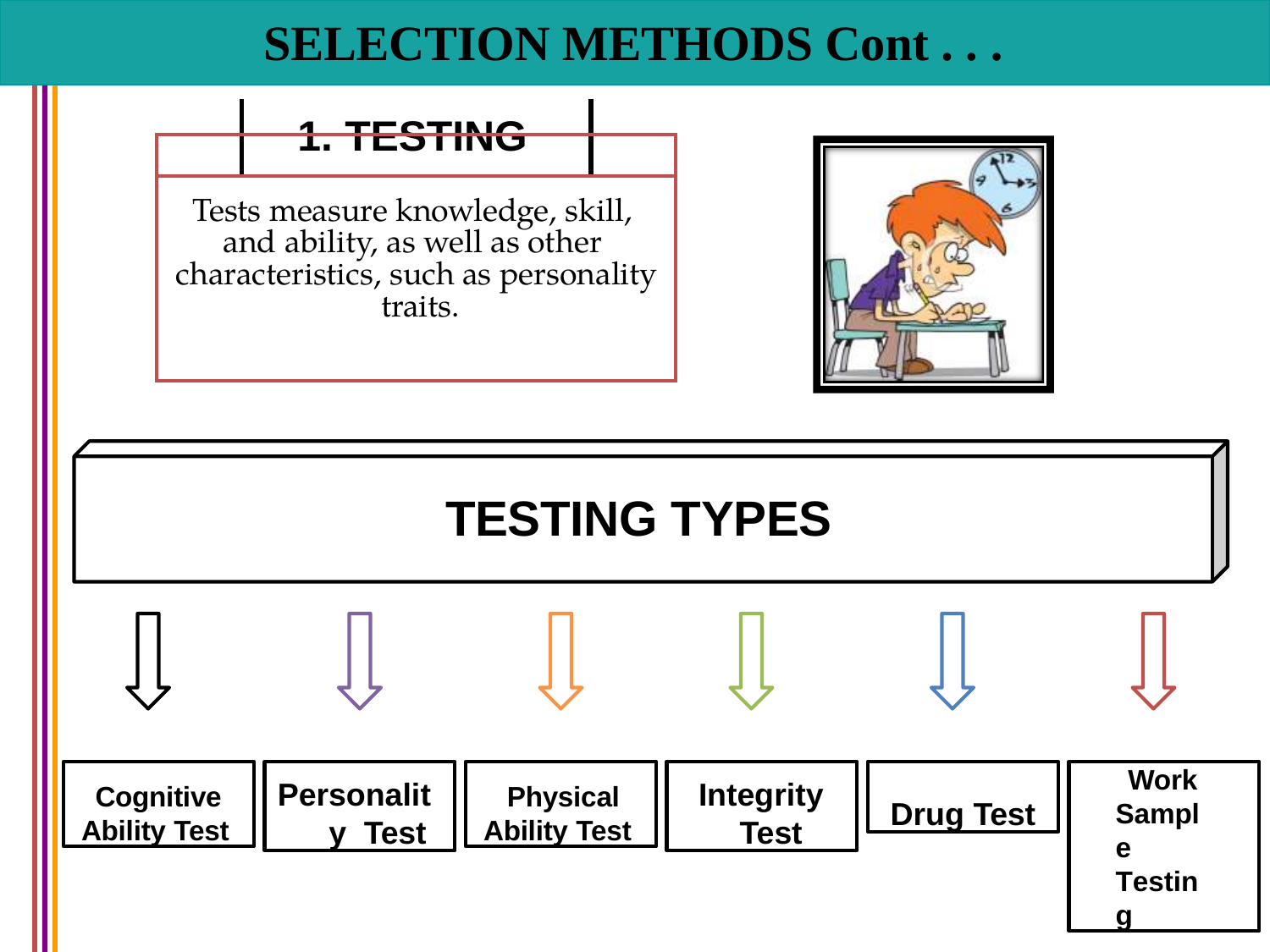

# SELECTION METHODS Cont . . .

|  |  |  |
| --- | --- | --- |
|  | 1. TESTING |  |
| Tests measure knowledge, skill, and ability, as well as other characteristics, such as personality traits. |  |  |

TESTING TYPES
Cognitive  Ability Test
Personality  Test
Physical  Ability Test
Integrity  Test
Drug Test
Work  Sample  Testing